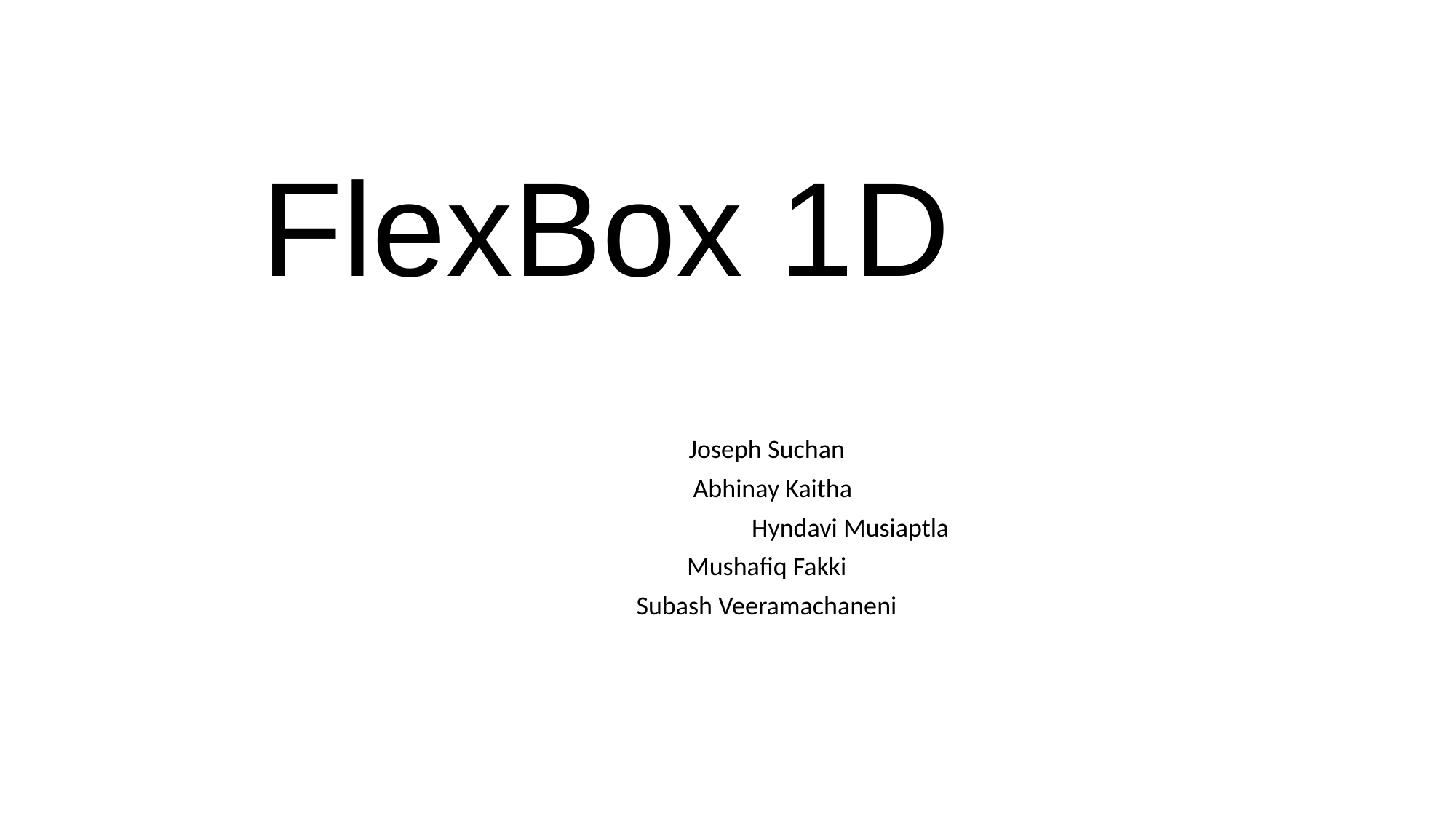

# FlexBox 1D
		Joseph Suchan
		  Abhinay Kaitha
                                         Hyndavi Musiaptla
		Mushafiq Fakki
			Subash Veeramachaneni